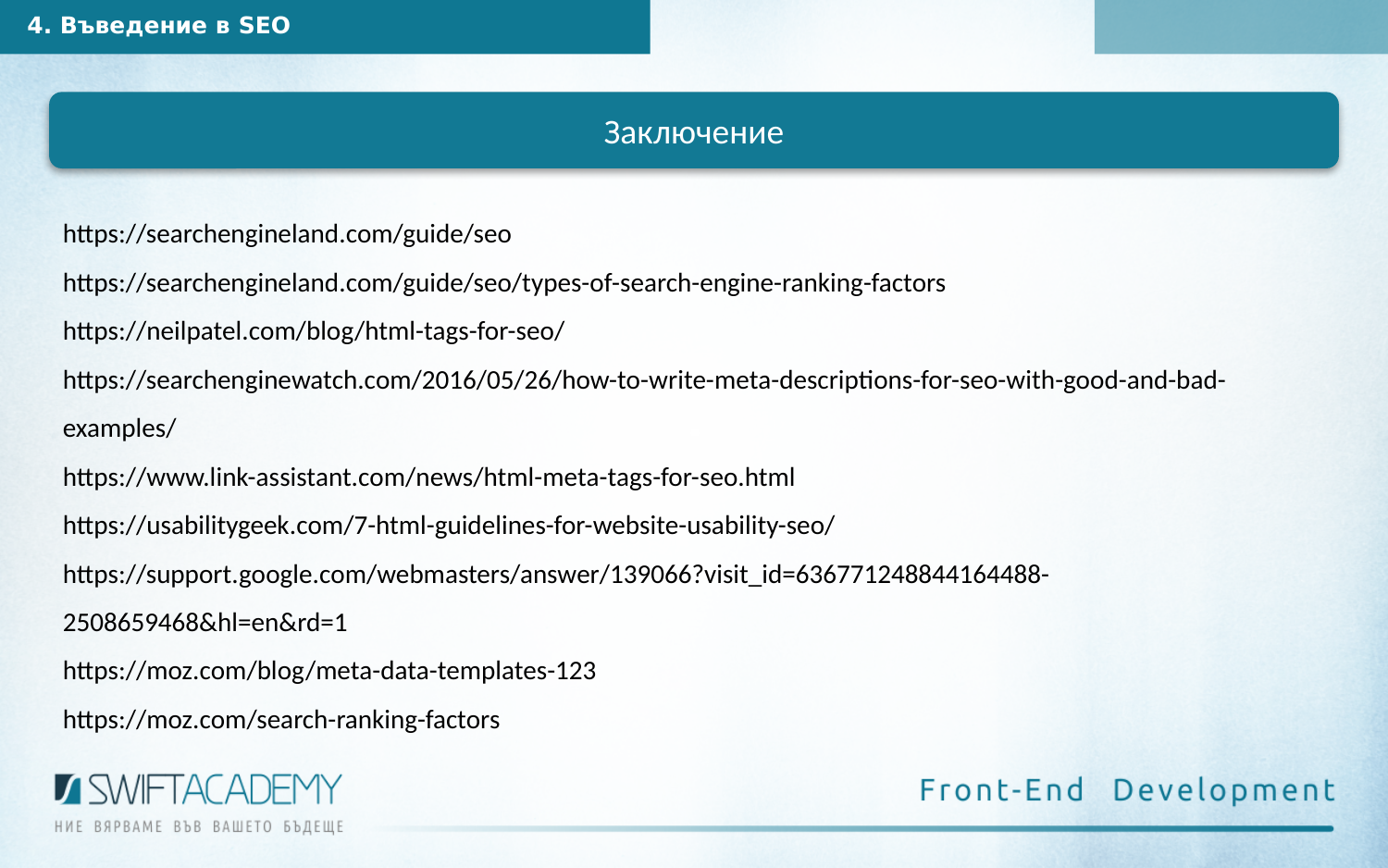

4. Въведение в SEO
Заключение
https://searchengineland.com/guide/seo
https://searchengineland.com/guide/seo/types-of-search-engine-ranking-factors
https://neilpatel.com/blog/html-tags-for-seo/
https://searchenginewatch.com/2016/05/26/how-to-write-meta-descriptions-for-seo-with-good-and-bad-examples/
https://www.link-assistant.com/news/html-meta-tags-for-seo.html
https://usabilitygeek.com/7-html-guidelines-for-website-usability-seo/
https://support.google.com/webmasters/answer/139066?visit_id=636771248844164488-2508659468&hl=en&rd=1
https://moz.com/blog/meta-data-templates-123
https://moz.com/search-ranking-factors